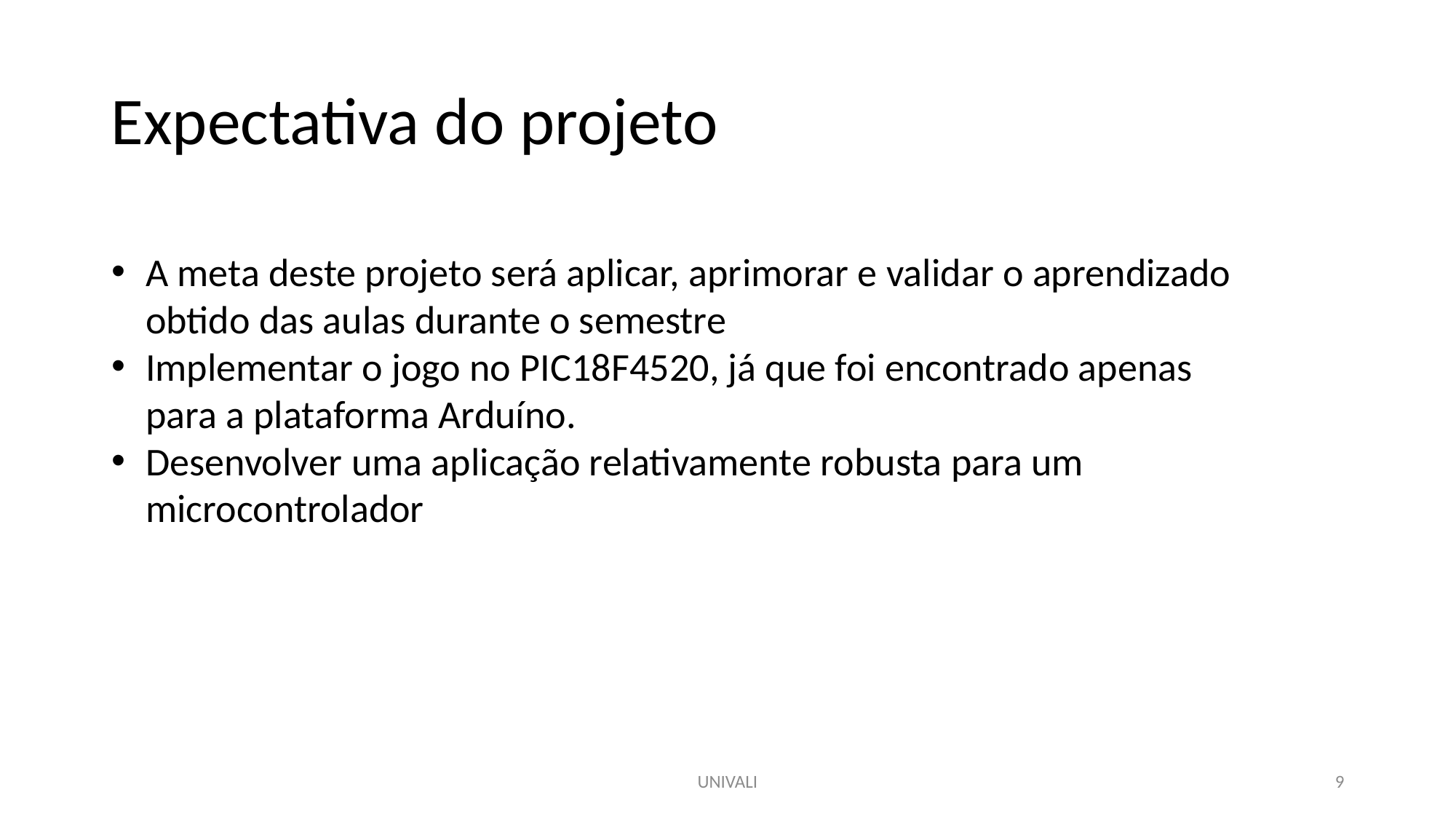

# Expectativa do projeto
A meta deste projeto será aplicar, aprimorar e validar o aprendizado obtido das aulas durante o semestre
Implementar o jogo no PIC18F4520, já que foi encontrado apenas para a plataforma Arduíno.
Desenvolver uma aplicação relativamente robusta para um microcontrolador
UNIVALI
9